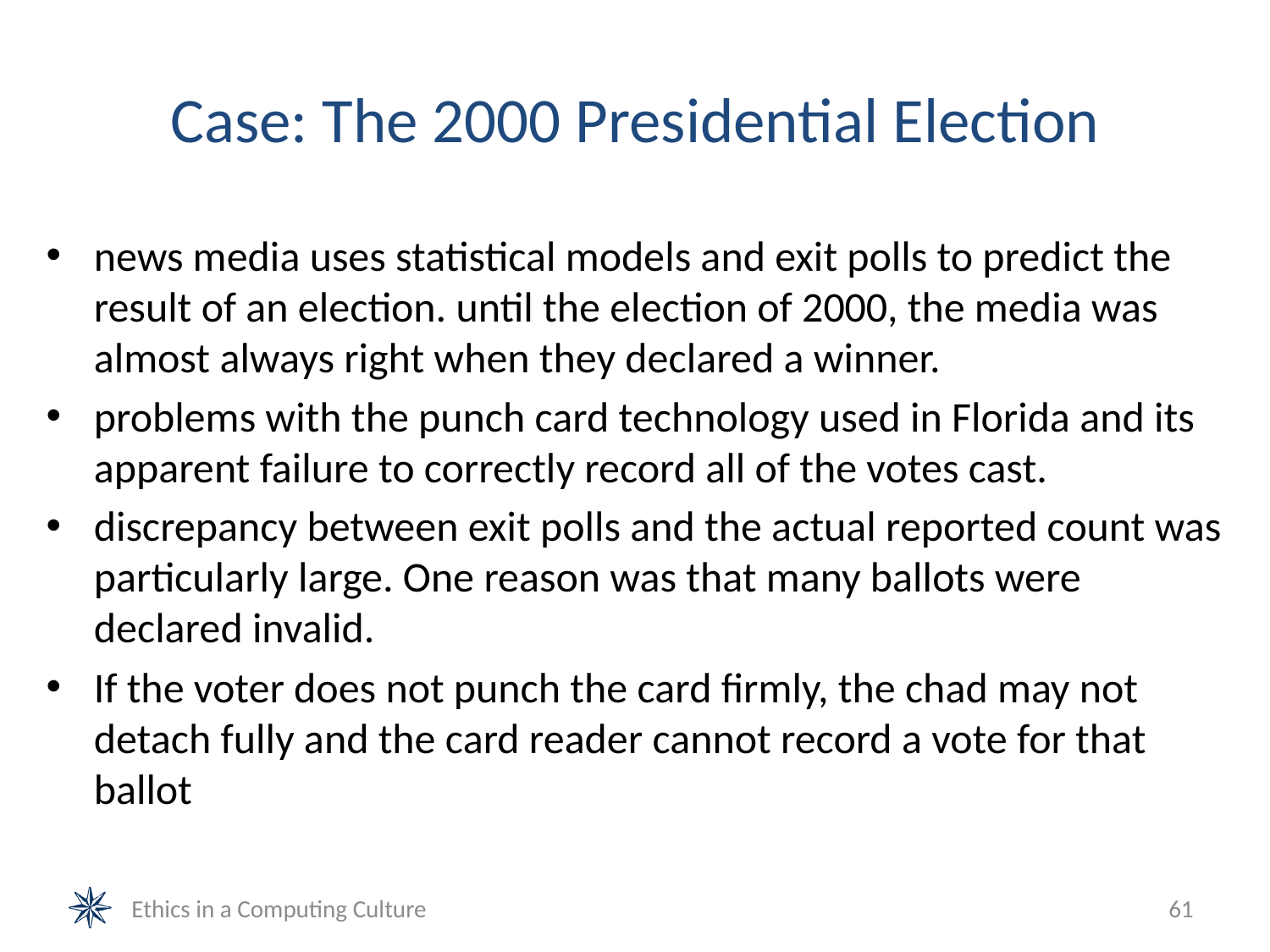

# Case: The 2000 Presidential Election
news media uses statistical models and exit polls to predict the result of an election. until the election of 2000, the media was almost always right when they declared a winner.
problems with the punch card technology used in Florida and its apparent failure to correctly record all of the votes cast.
discrepancy between exit polls and the actual reported count was particularly large. One reason was that many ballots were declared invalid.
If the voter does not punch the card firmly, the chad may not detach fully and the card reader cannot record a vote for that ballot
Ethics in a Computing Culture
61